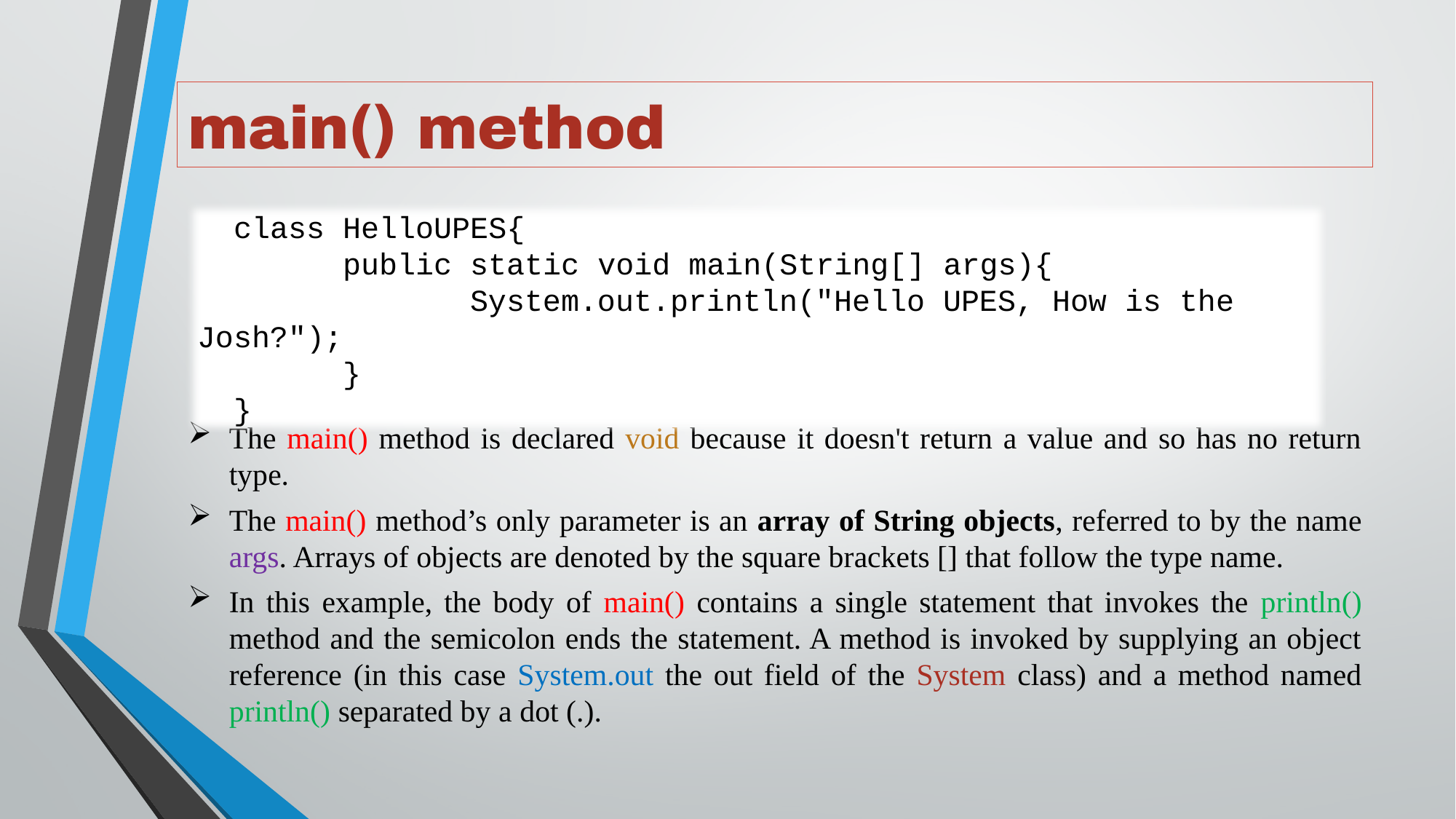

# main() method
  class HelloUPES{
	  public static void main(String[] args){
		   System.out.println("Hello UPES, How is the Josh?");
	  }
  }
The main() method is declared void because it doesn't return a value and so has no return type.
The main() method’s only parameter is an array of String objects, referred to by the name args. Arrays of objects are denoted by the square brackets [] that follow the type name.
In this example, the body of main() contains a single statement that invokes the println() method and the semicolon ends the statement. A method is invoked by supplying an object reference (in this case System.out the out field of the System class) and a method named println() separated by a dot (.).